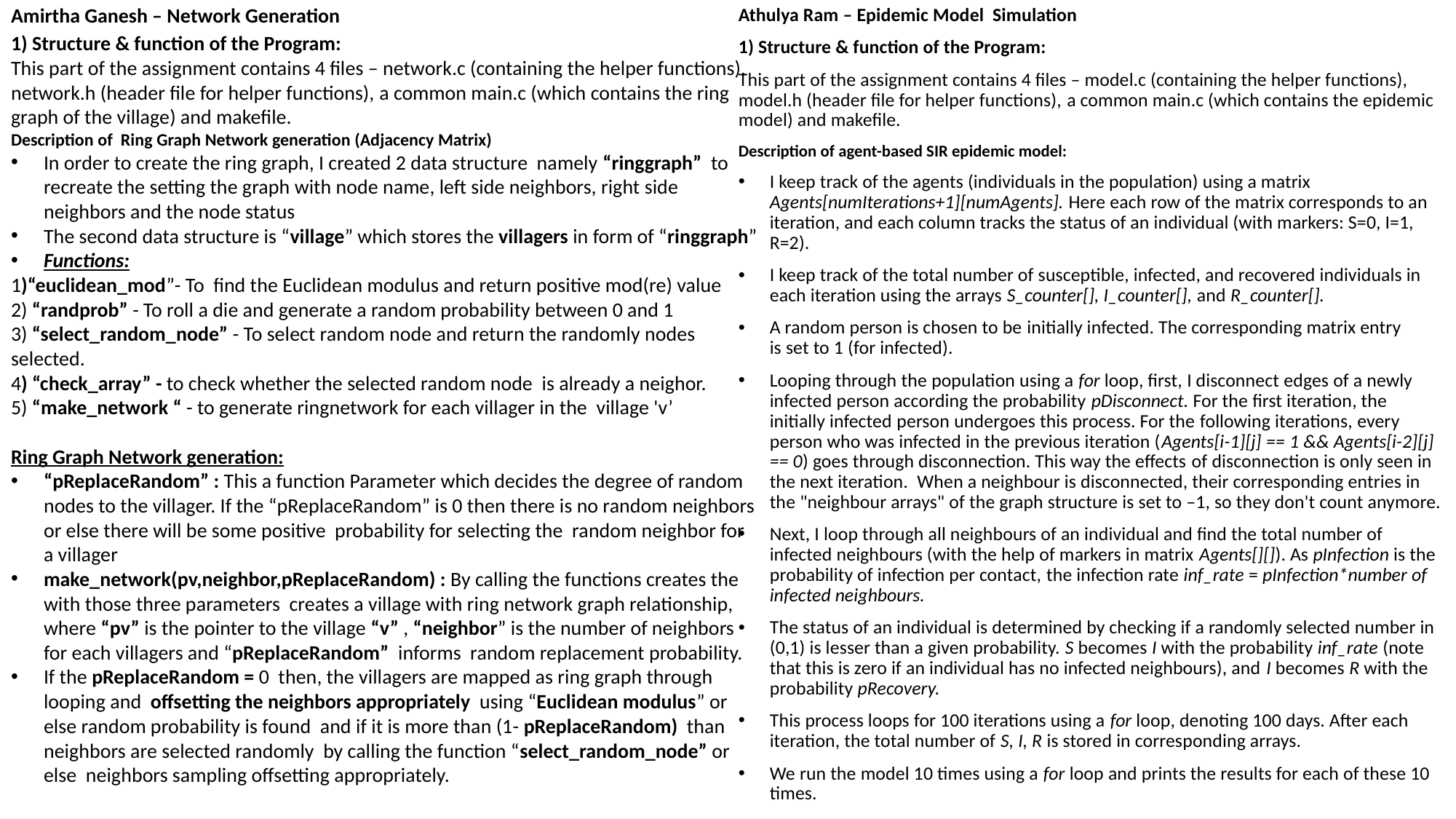

Amirtha Ganesh – Network Generation
1) Structure & function of the Program:
This part of the assignment contains 4 files – network.c (containing the helper functions), network.h (header file for helper functions), a common main.c (which contains the ring graph of the village) and makefile.
Description of  Ring Graph Network generation (Adjacency Matrix)
In order to create the ring graph, I created 2 data structure  namely “ringgraph”  to recreate the setting the graph with node name, left side neighbors, right side neighbors and the node status
The second data structure is “village” which stores the villagers in form of “ringgraph”
Functions:
1)“euclidean_mod”- To  find the Euclidean modulus and return positive mod(re) value
2) “randprob” - To roll a die and generate a random probability between 0 and 1
3) “select_random_node” - To select random node and return the randomly nodes selected.
4) “check_array” - to check whether the selected random node  is already a neighor.
5) “make_network “ - to generate ringnetwork for each villager in the  village 'v’

Ring Graph Network generation:
“pReplaceRandom” : This a function Parameter which decides the degree of random nodes to the villager. If the “pReplaceRandom” is 0 then there is no random neighbors or else there will be some positive  probability for selecting the  random neighbor for a villager
make_network(pv,neighbor,pReplaceRandom) : By calling the functions creates the with those three parameters  creates a village with ring network graph relationship, where “pv” is the pointer to the village “v” , “neighbor” is the number of neighbors for each villagers and “pReplaceRandom”  informs  random replacement probability.
If the pReplaceRandom = 0  then, the villagers are mapped as ring graph through looping and  offsetting the neighbors appropriately  using “Euclidean modulus” or else random probability is found  and if it is more than (1- pReplaceRandom)  than neighbors are selected randomly  by calling the function “select_random_node” or else  neighbors sampling offsetting appropriately.

Athulya Ram – Epidemic Model  Simulation
1) Structure & function of the Program:
This part of the assignment contains 4 files – model.c (containing the helper functions), model.h (header file for helper functions), a common main.c (which contains the epidemic model) and makefile.
Description of agent-based SIR epidemic model:
I keep track of the agents (individuals in the population) using a matrix Agents[numIterations+1][numAgents]. Here each row of the matrix corresponds to an iteration, and each column tracks the status of an individual (with markers: S=0, I=1, R=2).
I keep track of the total number of susceptible, infected, and recovered individuals in each iteration using the arrays S_counter[], I_counter[], and R_counter[].
A random person is chosen to be initially infected. The corresponding matrix entry is set to 1 (for infected).
Looping through the population using a for loop, first, I disconnect edges of a newly infected person according the probability pDisconnect. For the first iteration, the initially infected person undergoes this process. For the following iterations, every person who was infected in the previous iteration (Agents[i-1][j] == 1 && Agents[i-2][j] == 0) goes through disconnection. This way the effects of disconnection is only seen in the next iteration.  When a neighbour is disconnected, their corresponding entries in the "neighbour arrays" of the graph structure is set to –1, so they don't count anymore.
Next, I loop through all neighbours of an individual and find the total number of infected neighbours (with the help of markers in matrix Agents[][]). As pInfection is the probability of infection per contact, the infection rate inf_rate = pInfection*number of infected neighbours.
The status of an individual is determined by checking if a randomly selected number in (0,1) is lesser than a given probability. S becomes I with the probability inf_rate (note that this is zero if an individual has no infected neighbours), and I becomes R with the probability pRecovery.
This process loops for 100 iterations using a for loop, denoting 100 days. After each iteration, the total number of S, I, R is stored in corresponding arrays.
We run the model 10 times using a for loop and prints the results for each of these 10 times.